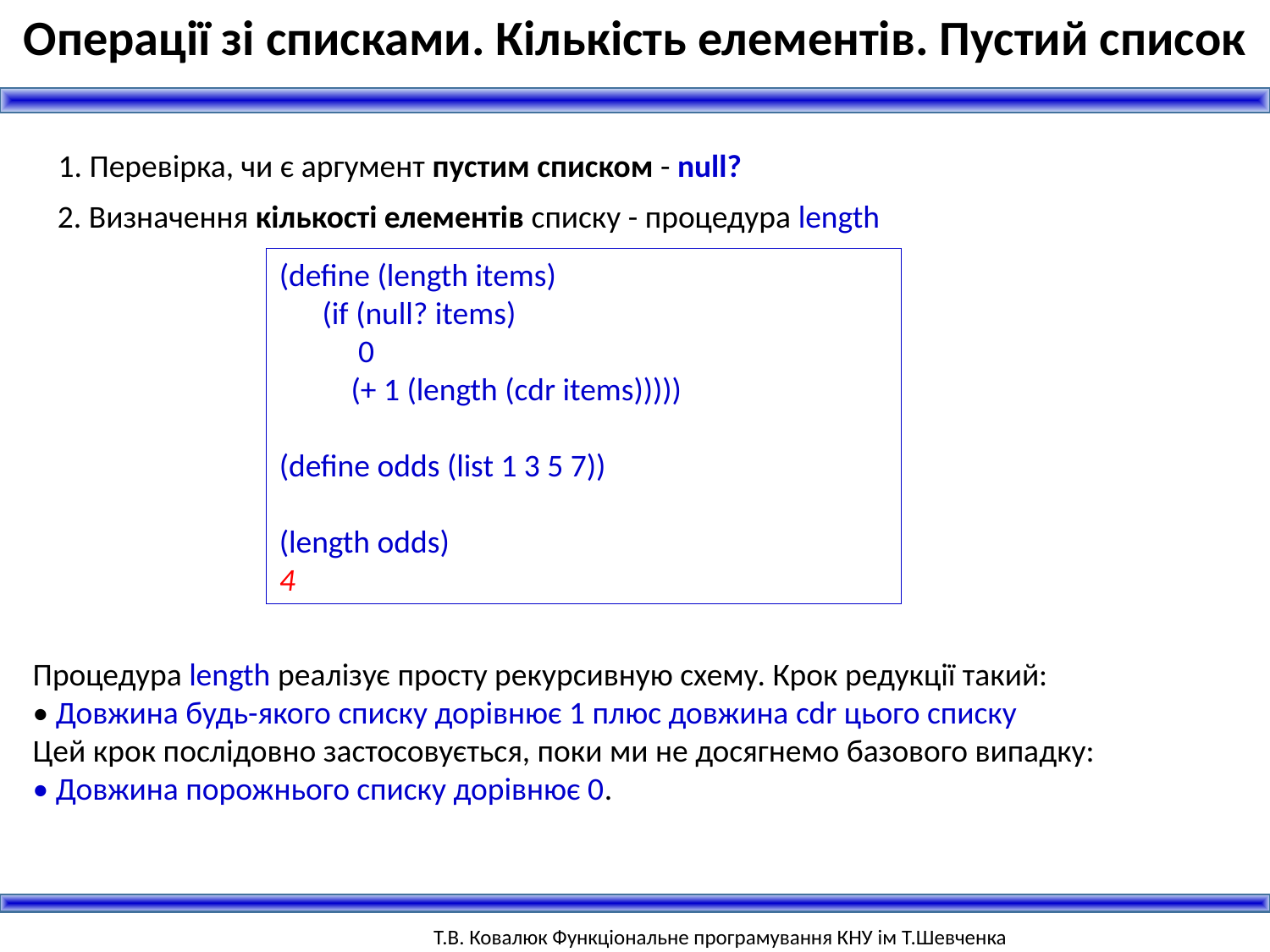

Операції зі списками. Кількість елементів. Пустий список
1. Перевірка, чи є аргумент пустим списком - null?
2. Визначення кількості елементів списку - процедура length
(define (length items)
      (if (null? items)
           0
          (+ 1 (length (cdr items)))))

(define odds (list 1 3 5 7))

(length odds)
4
Процедура length реалізує просту рекурсивную схему. Крок редукції такий:
• Довжина будь-якого списку дорівнює 1 плюс довжина cdr цього списку
Цей крок послідовно застосовується, поки ми не досягнемо базового випадку:
• Довжина порожнього списку дорівнює 0.